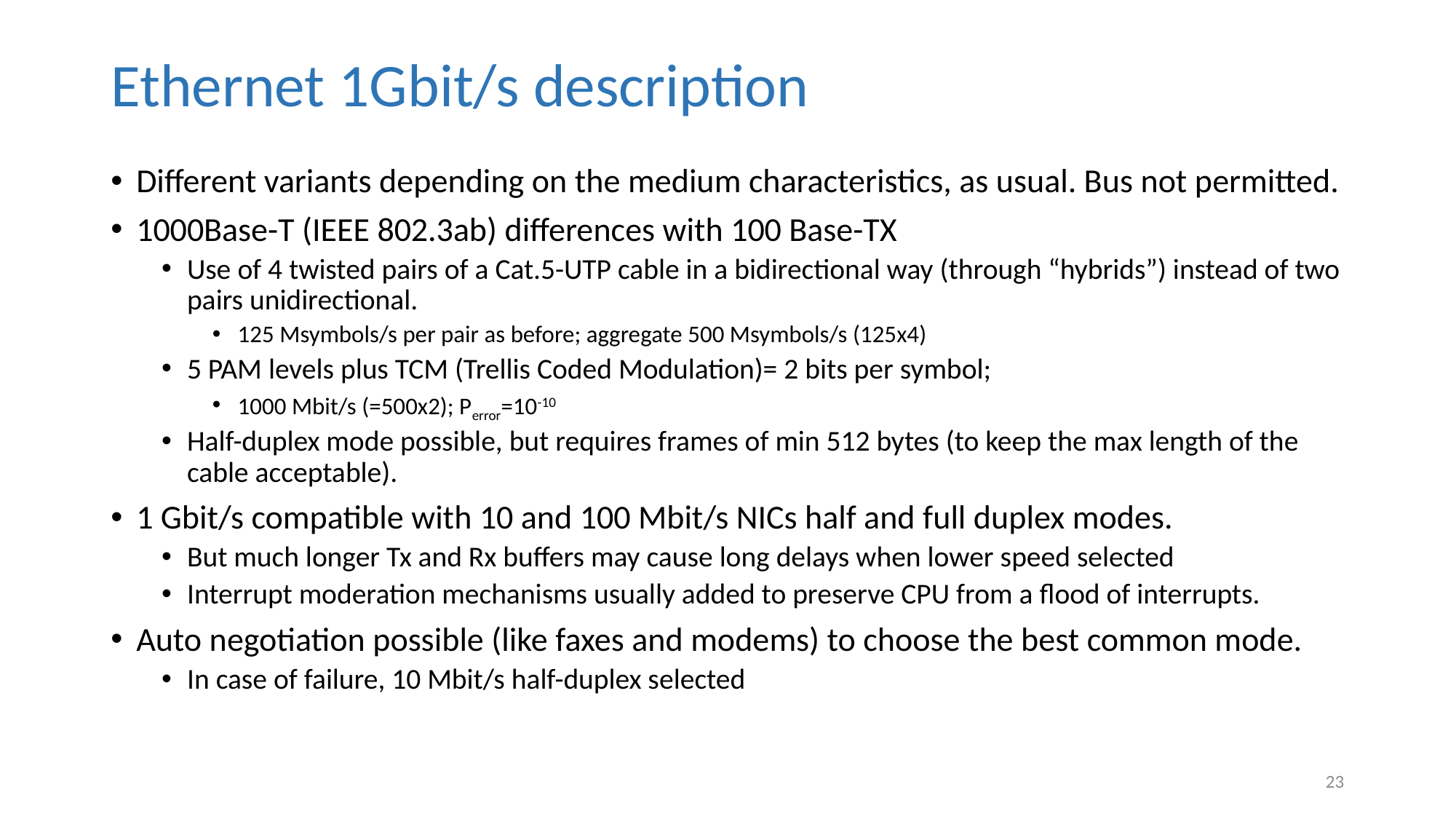

# Ethernet 1Gbit/s description
Different variants depending on the medium characteristics, as usual. Bus not permitted.
1000Base-T (IEEE 802.3ab) differences with 100 Base-TX
Use of 4 twisted pairs of a Cat.5-UTP cable in a bidirectional way (through “hybrids”) instead of two pairs unidirectional.
125 Msymbols/s per pair as before; aggregate 500 Msymbols/s (125x4)
5 PAM levels plus TCM (Trellis Coded Modulation)= 2 bits per symbol;
1000 Mbit/s (=500x2); Perror=10-10
Half-duplex mode possible, but requires frames of min 512 bytes (to keep the max length of the cable acceptable).
1 Gbit/s compatible with 10 and 100 Mbit/s NICs half and full duplex modes.
But much longer Tx and Rx buffers may cause long delays when lower speed selected
Interrupt moderation mechanisms usually added to preserve CPU from a flood of interrupts.
Auto negotiation possible (like faxes and modems) to choose the best common mode.
In case of failure, 10 Mbit/s half-duplex selected

23